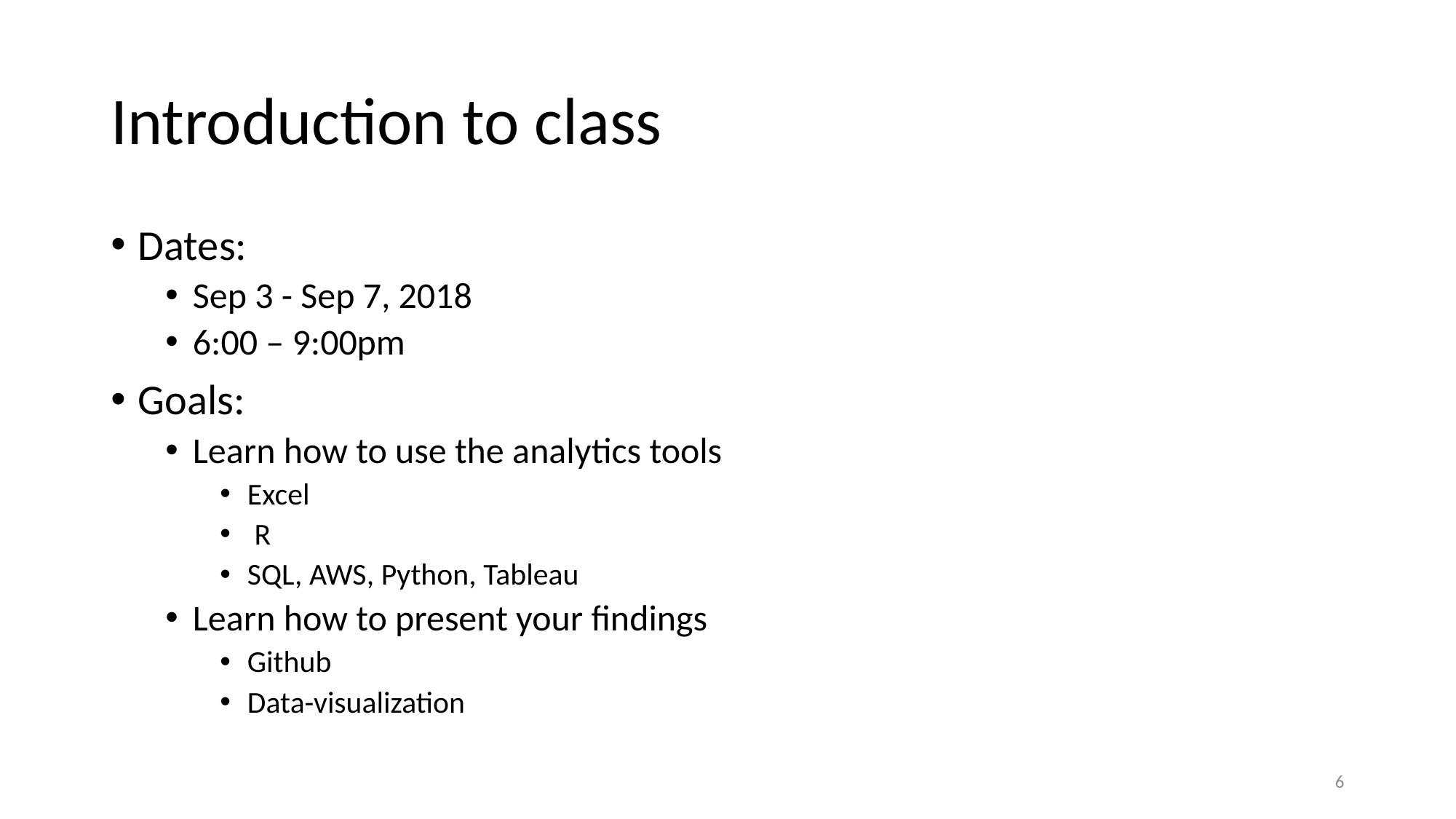

# Introduction to class
Dates:
Sep 3 - Sep 7, 2018
6:00 – 9:00pm
Goals:
Learn how to use the analytics tools
Excel
 R
SQL, AWS, Python, Tableau
Learn how to present your findings
Github
Data-visualization

6